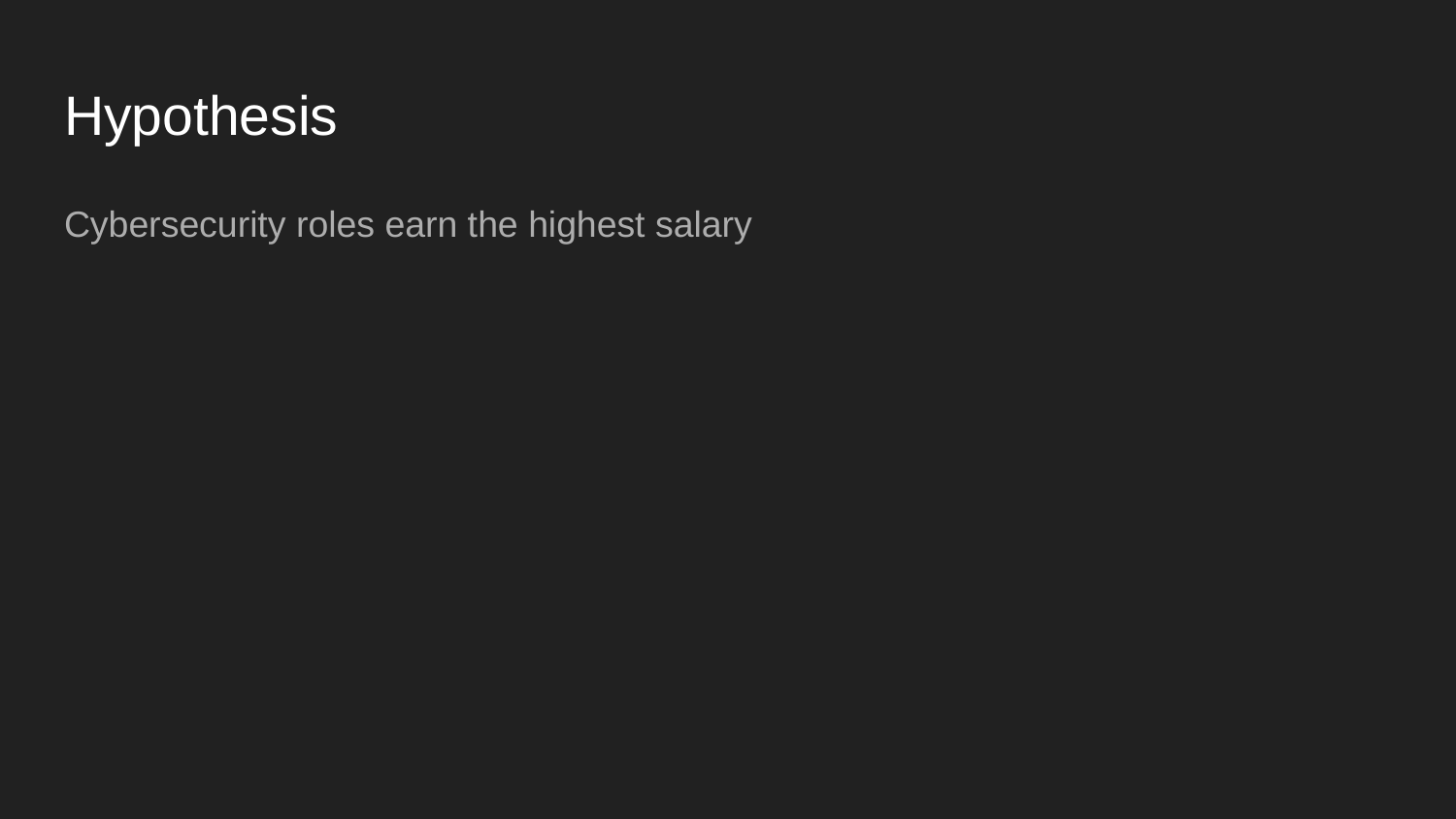

# Hypothesis
Cybersecurity roles earn the highest salary